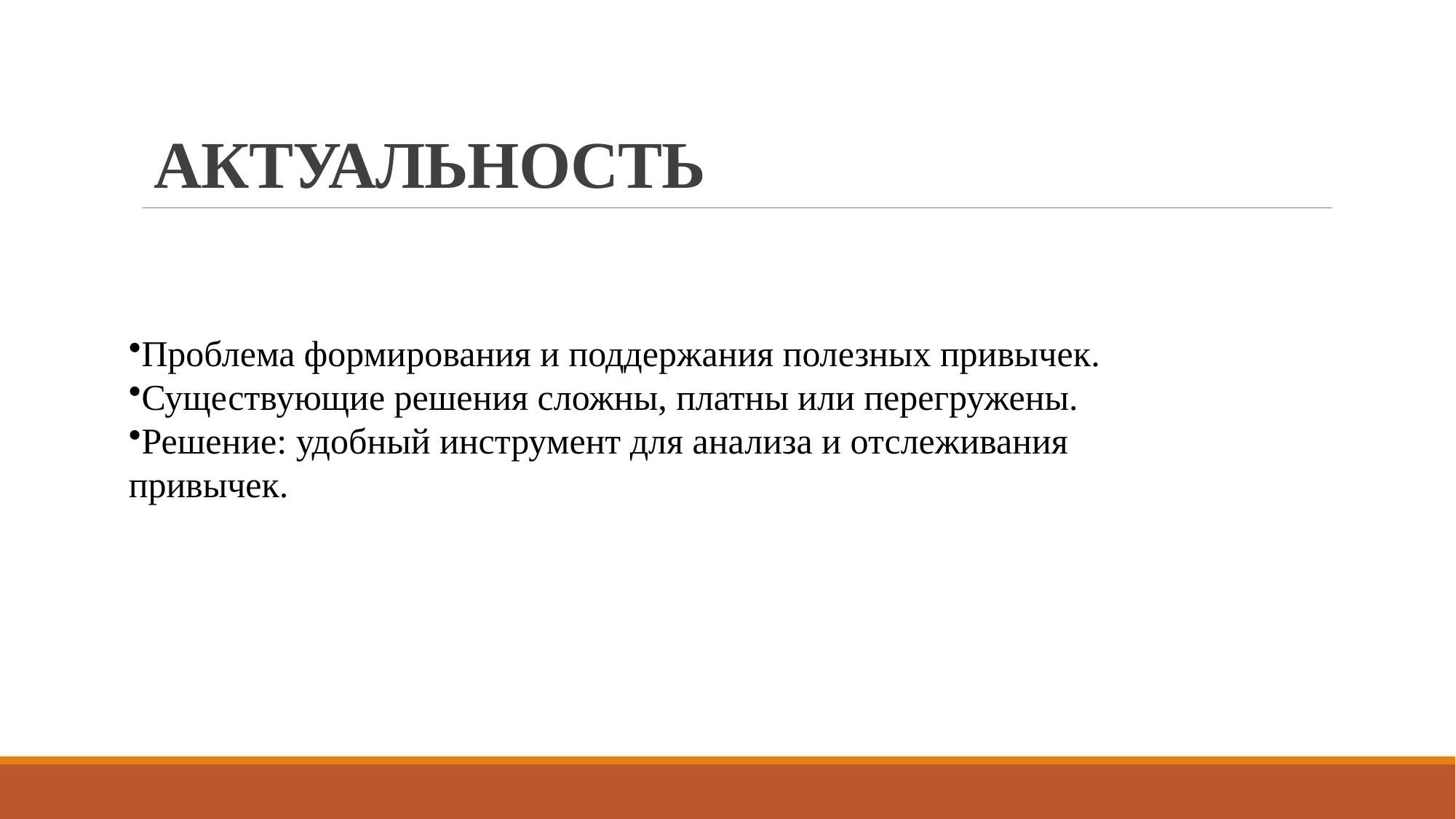

# АКТУАЛЬНОСТЬ

Проблема формирования и поддержания полезных привычек.
Существующие решения сложны, платны или перегружены.
Решение: удобный инструмент для анализа и отслеживания привычек.